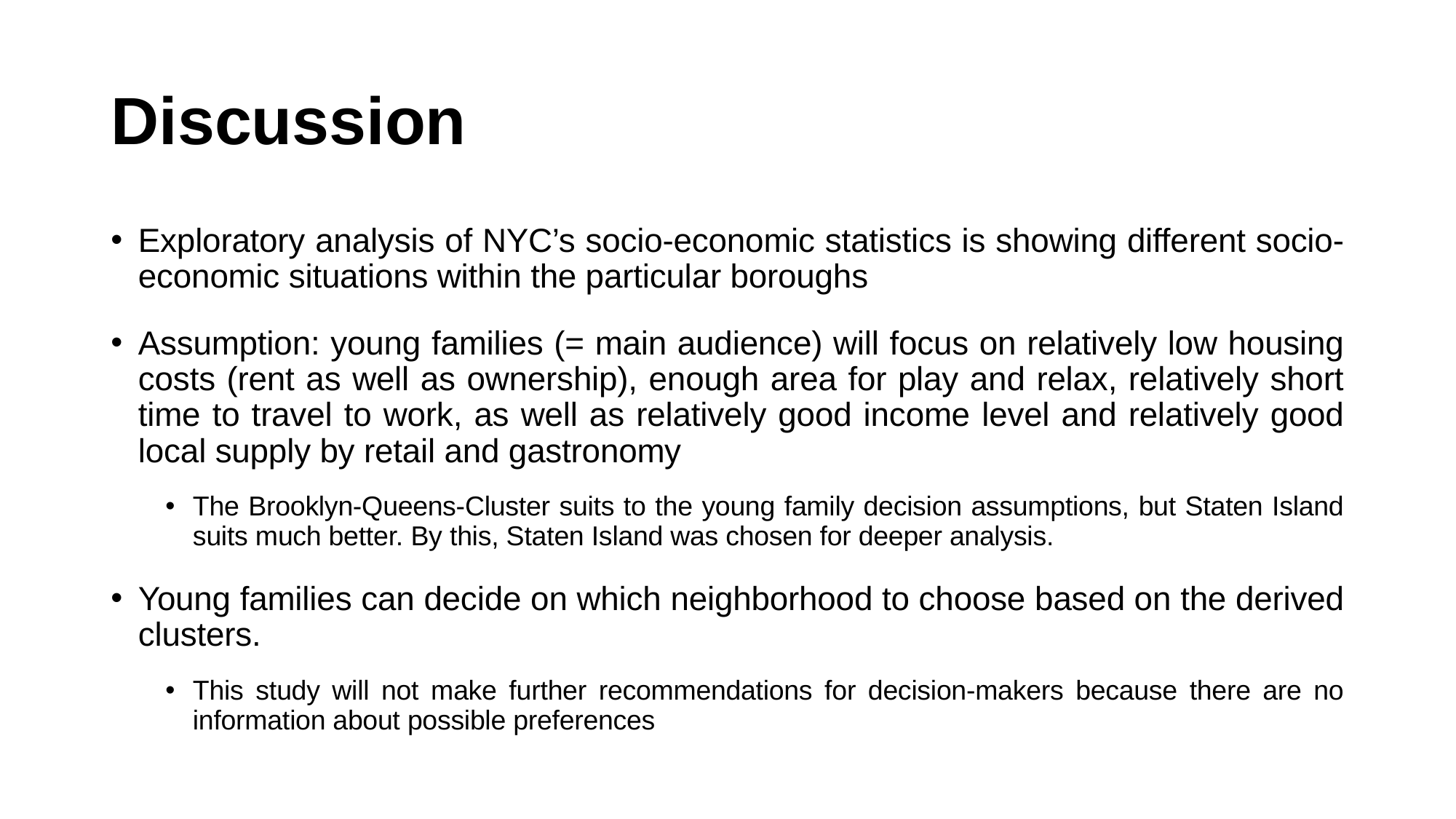

# Discussion
Exploratory analysis of NYC’s socio-economic statistics is showing different socio-economic situations within the particular boroughs
Assumption: young families (= main audience) will focus on relatively low housing costs (rent as well as ownership), enough area for play and relax, relatively short time to travel to work, as well as relatively good income level and relatively good local supply by retail and gastronomy
The Brooklyn-Queens-Cluster suits to the young family decision assumptions, but Staten Island suits much better. By this, Staten Island was chosen for deeper analysis.
Young families can decide on which neighborhood to choose based on the derived clusters.
This study will not make further recommendations for decision-makers because there are no information about possible preferences